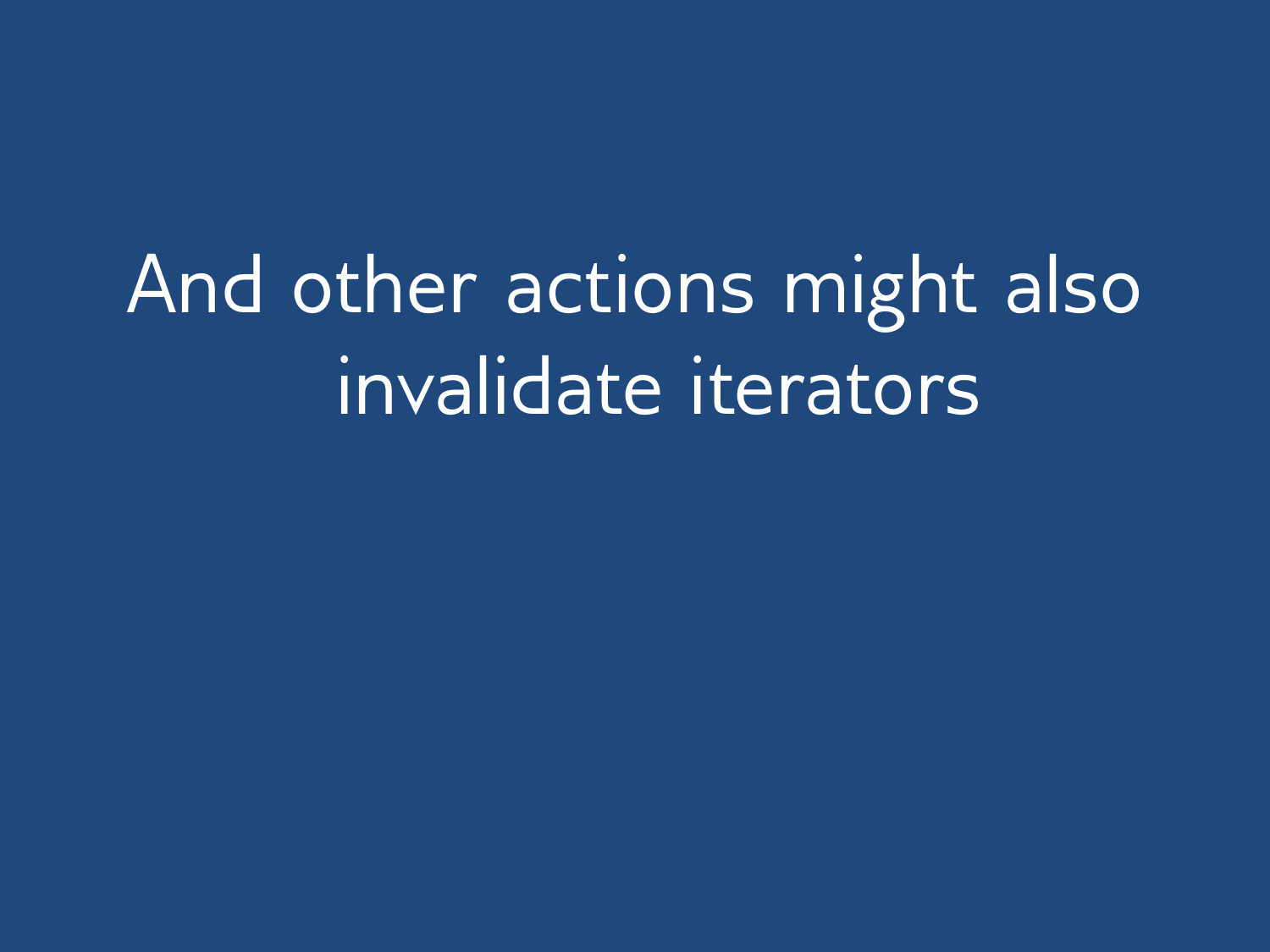

#
And other actions might also invalidate iterators